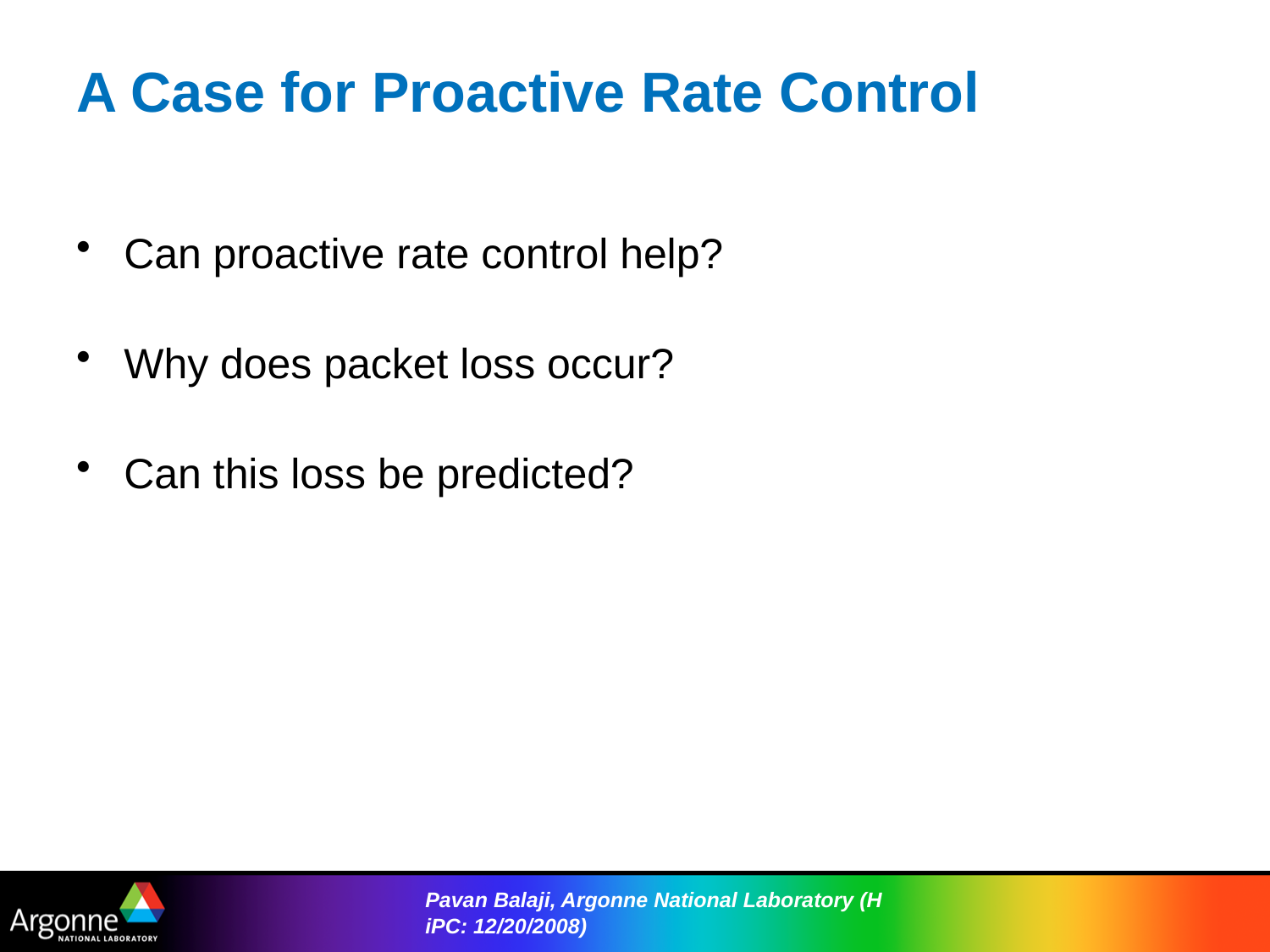

# A Case for Proactive Rate Control
Can proactive rate control help?
Why does packet loss occur?
Can this loss be predicted?
Pavan Balaji, Argonne National Laboratory (HiPC: 12/20/2008)